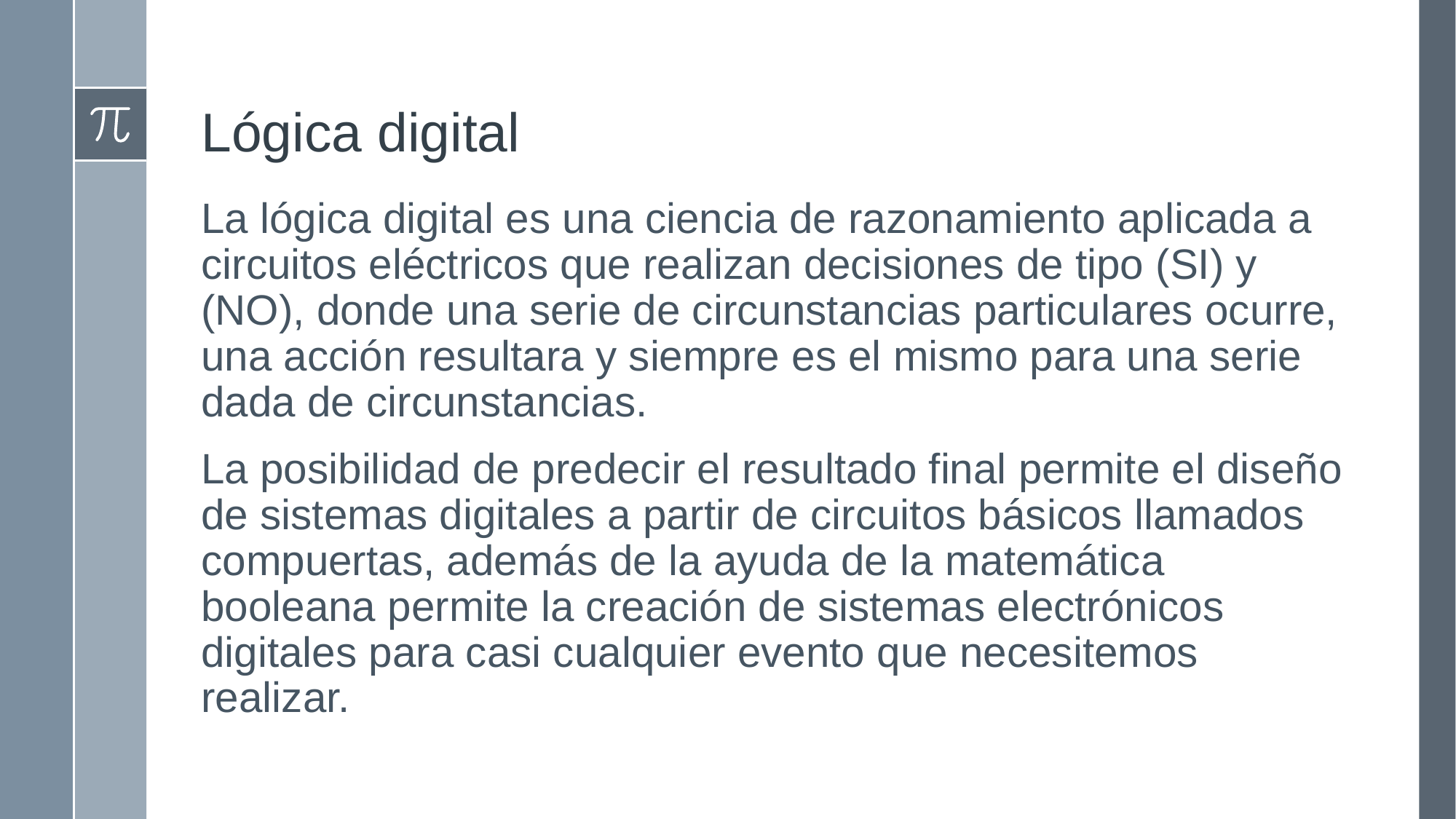

# Lógica digital
La lógica digital es una ciencia de razonamiento aplicada a circuitos eléctricos que realizan decisiones de tipo (SI) y (NO), donde una serie de circunstancias particulares ocurre, una acción resultara y siempre es el mismo para una serie dada de circunstancias.
La posibilidad de predecir el resultado final permite el diseño de sistemas digitales a partir de circuitos básicos llamados compuertas, además de la ayuda de la matemática booleana permite la creación de sistemas electrónicos digitales para casi cualquier evento que necesitemos realizar.